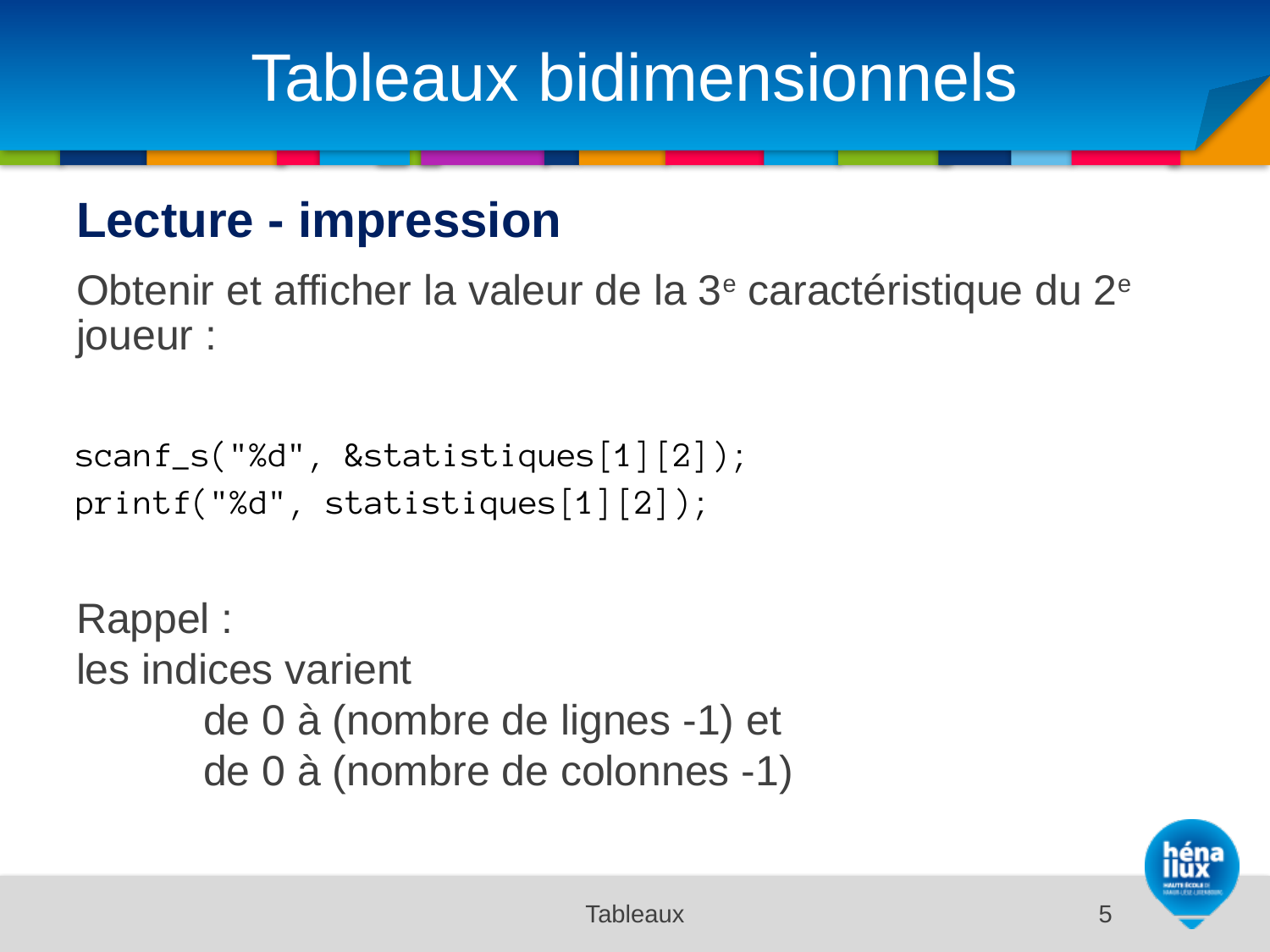

# Tableaux bidimensionnels
Lecture - impression
Obtenir et afficher la valeur de la 3e caractéristique du 2e joueur :

scanf_s("%d", &statistiques[1][2]);
printf("%d", statistiques[1][2]);

Rappel :
les indices varient
	de 0 à (nombre de lignes -1) et
	de 0 à (nombre de colonnes -1)
Tableaux
5